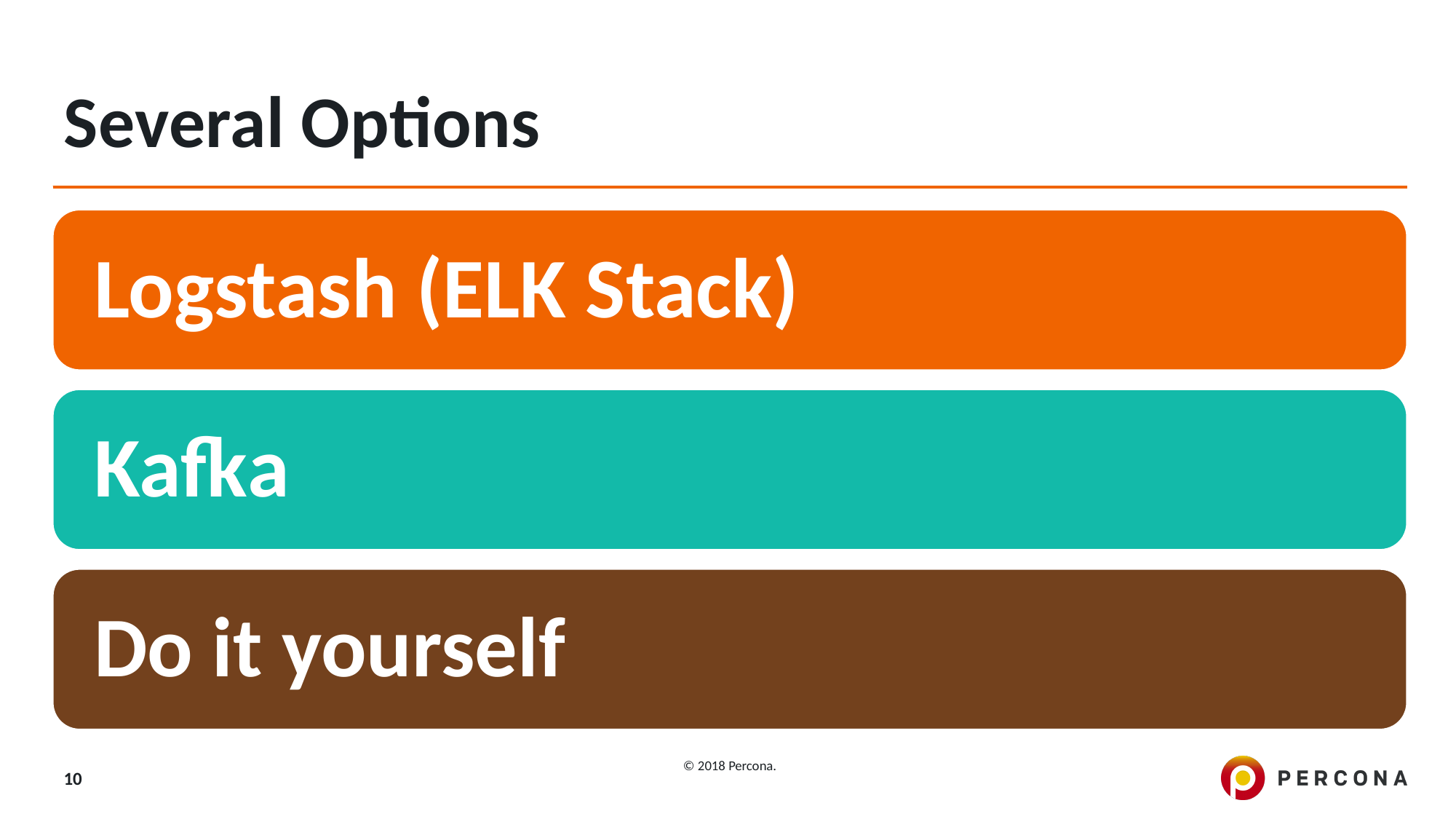

# Several Options
Logstash (ELK Stack)
Kafka
Do it yourself